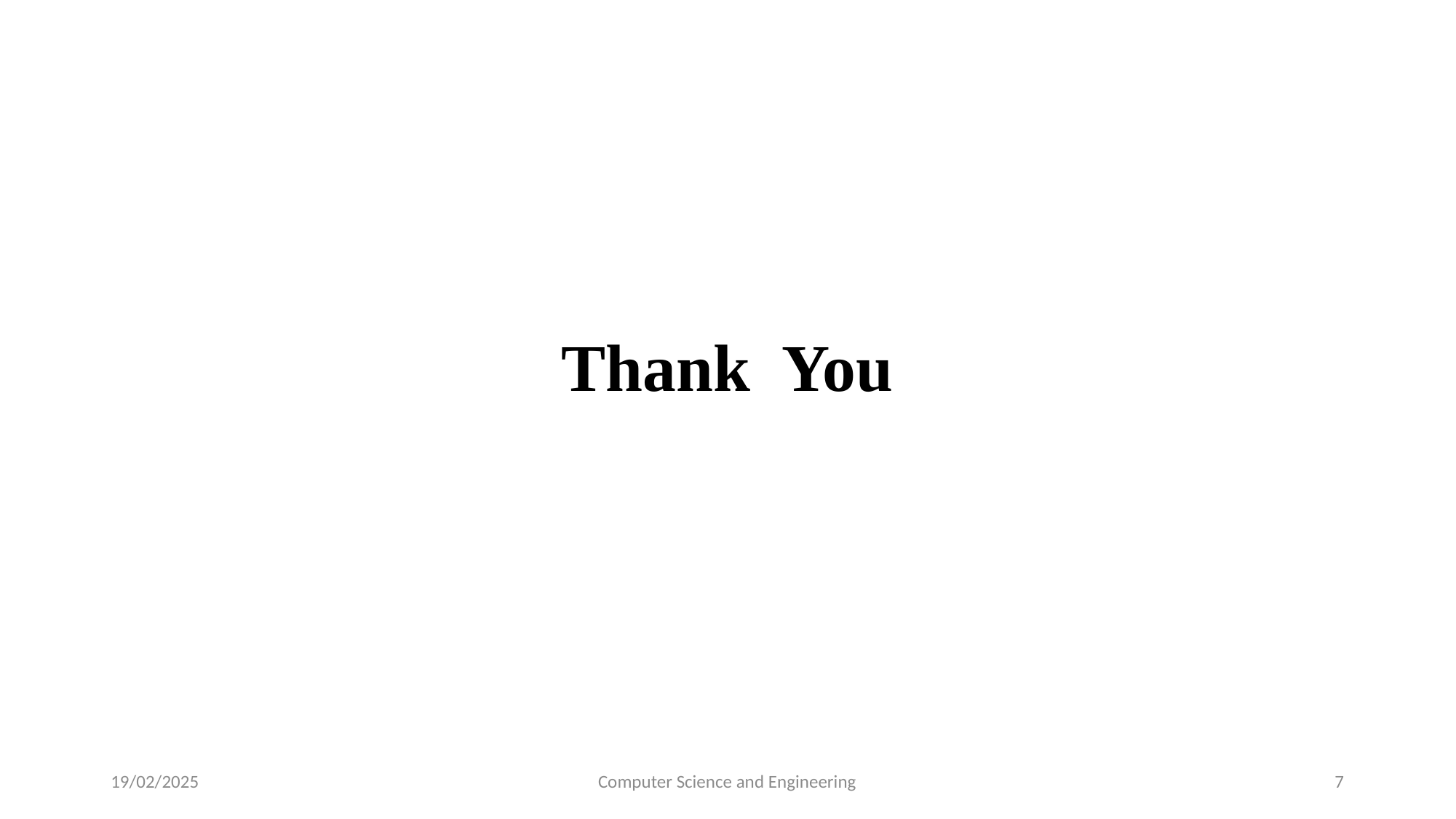

Thank  You
19/02/2025
Computer Science and Engineering
7